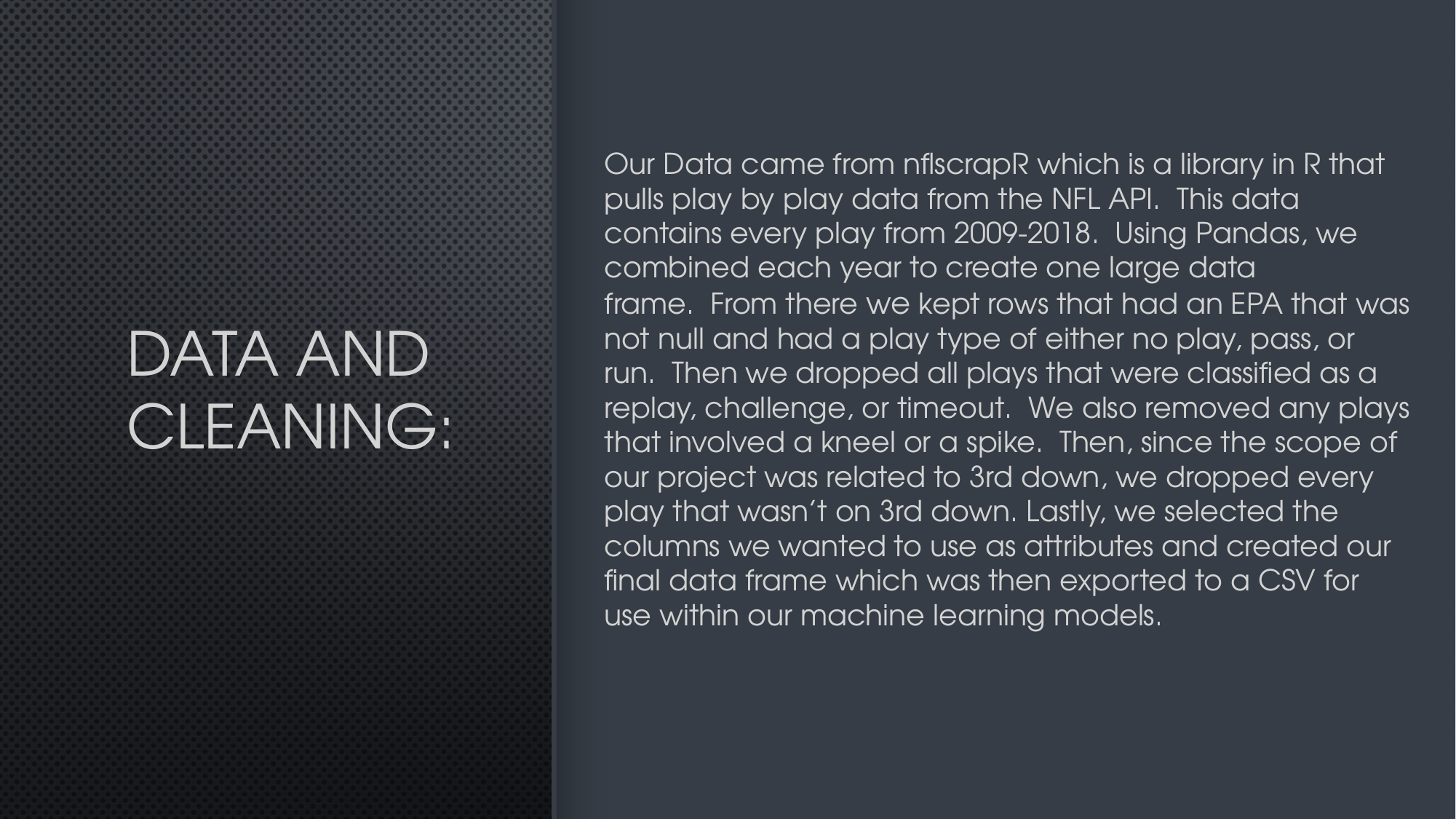

# Data and cleaning:
Our Data came from nflscrapR which is a library in R that pulls play by play data from the NFL API.  This data contains every play from 2009-2018.  Using Pandas, we combined each year to create one large data frame.  From there we kept rows that had an EPA that was not null and had a play type of either no play, pass, or run.  Then we dropped all plays that were classified as a replay, challenge, or timeout.  We also removed any plays that involved a kneel or a spike.  Then, since the scope of our project was related to 3rd down, we dropped every play that wasn’t on 3rd down. Lastly, we selected the columns we wanted to use as attributes and created our final data frame which was then exported to a CSV for use within our machine learning models.